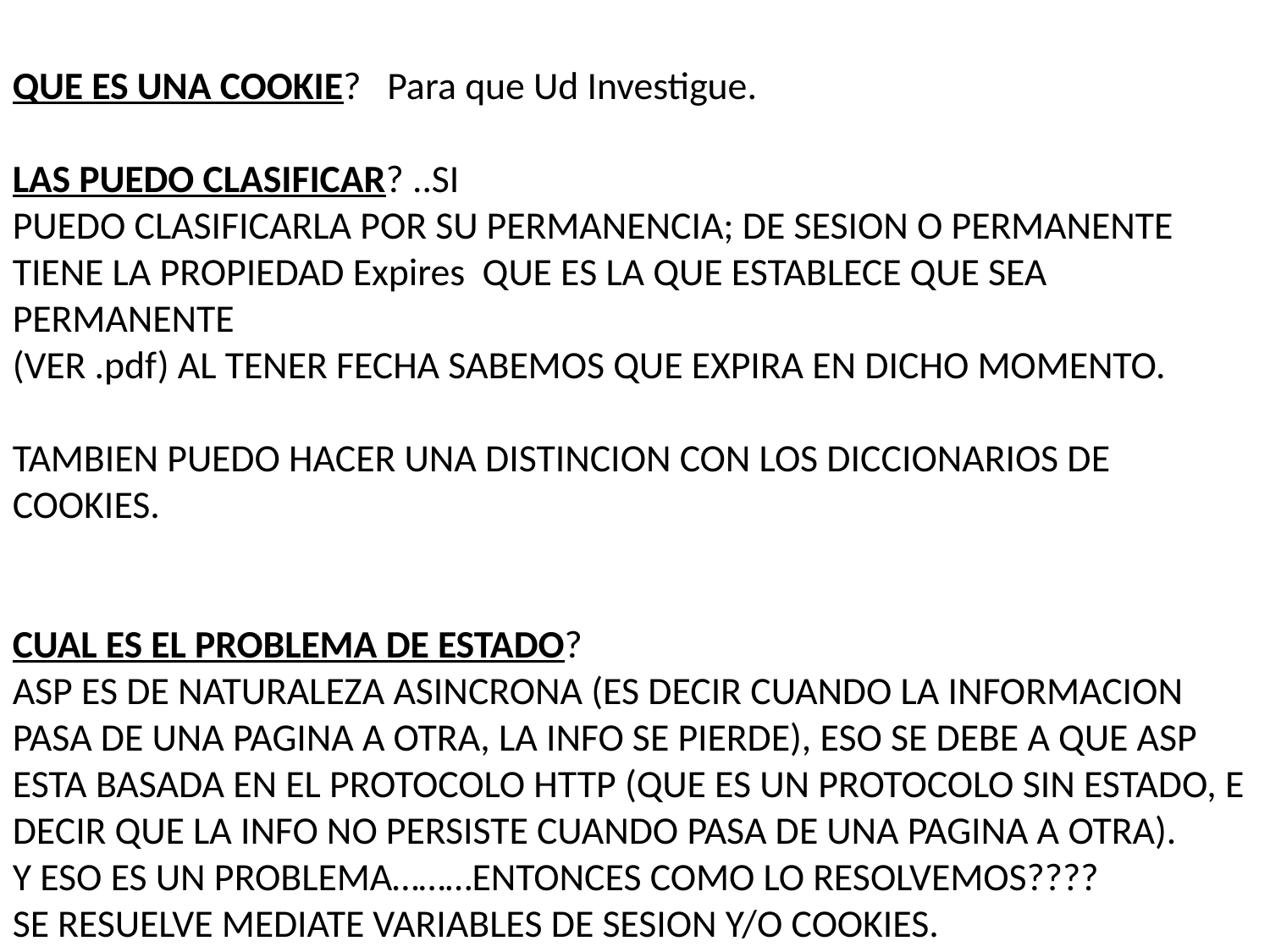

QUE ES UNA COOKIE?   Para que Ud Investigue.

LAS PUEDO CLASIFICAR? ..SI
PUEDO CLASIFICARLA POR SU PERMANENCIA; DE SESION O PERMANENTE
TIENE LA PROPIEDAD Expires  QUE ES LA QUE ESTABLECE QUE SEA PERMANENTE
(VER .pdf) AL TENER FECHA SABEMOS QUE EXPIRA EN DICHO MOMENTO.

TAMBIEN PUEDO HACER UNA DISTINCION CON LOS DICCIONARIOS DE COOKIES.

CUAL ES EL PROBLEMA DE ESTADO?
ASP ES DE NATURALEZA ASINCRONA (ES DECIR CUANDO LA INFORMACION PASA DE UNA PAGINA A OTRA, LA INFO SE PIERDE), ESO SE DEBE A QUE ASP ESTA BASADA EN EL PROTOCOLO HTTP (QUE ES UN PROTOCOLO SIN ESTADO, E DECIR QUE LA INFO NO PERSISTE CUANDO PASA DE UNA PAGINA A OTRA).
Y ESO ES UN PROBLEMA………ENTONCES COMO LO RESOLVEMOS????
SE RESUELVE MEDIATE VARIABLES DE SESION Y/O COOKIES.